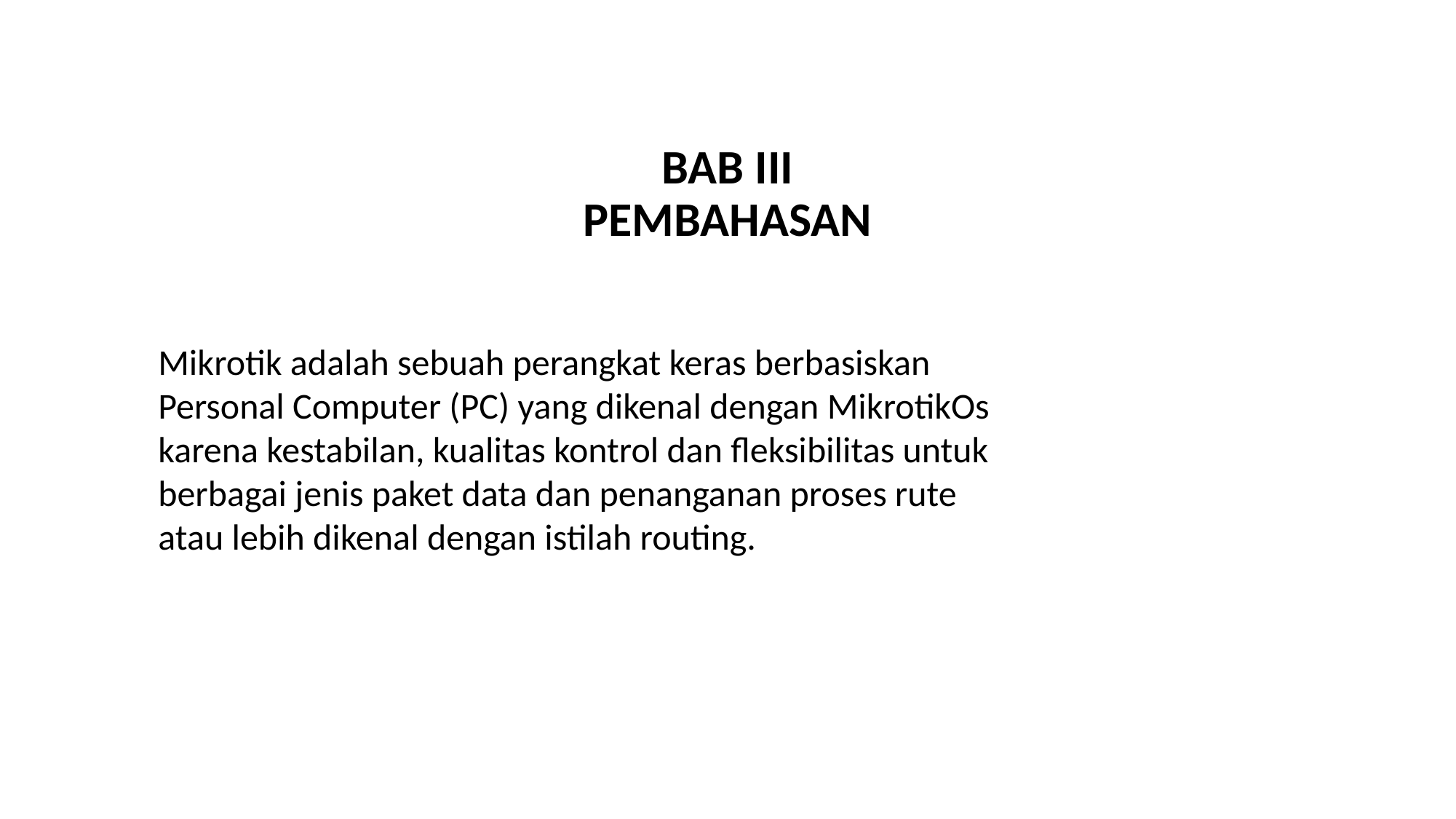

# BAB III PEMBAHASAN
Mikrotik adalah sebuah perangkat keras berbasiskan Personal Computer (PC) yang dikenal dengan MikrotikOs karena kestabilan, kualitas kontrol dan fleksibilitas untuk berbagai jenis paket data dan penanganan proses rute atau lebih dikenal dengan istilah routing.